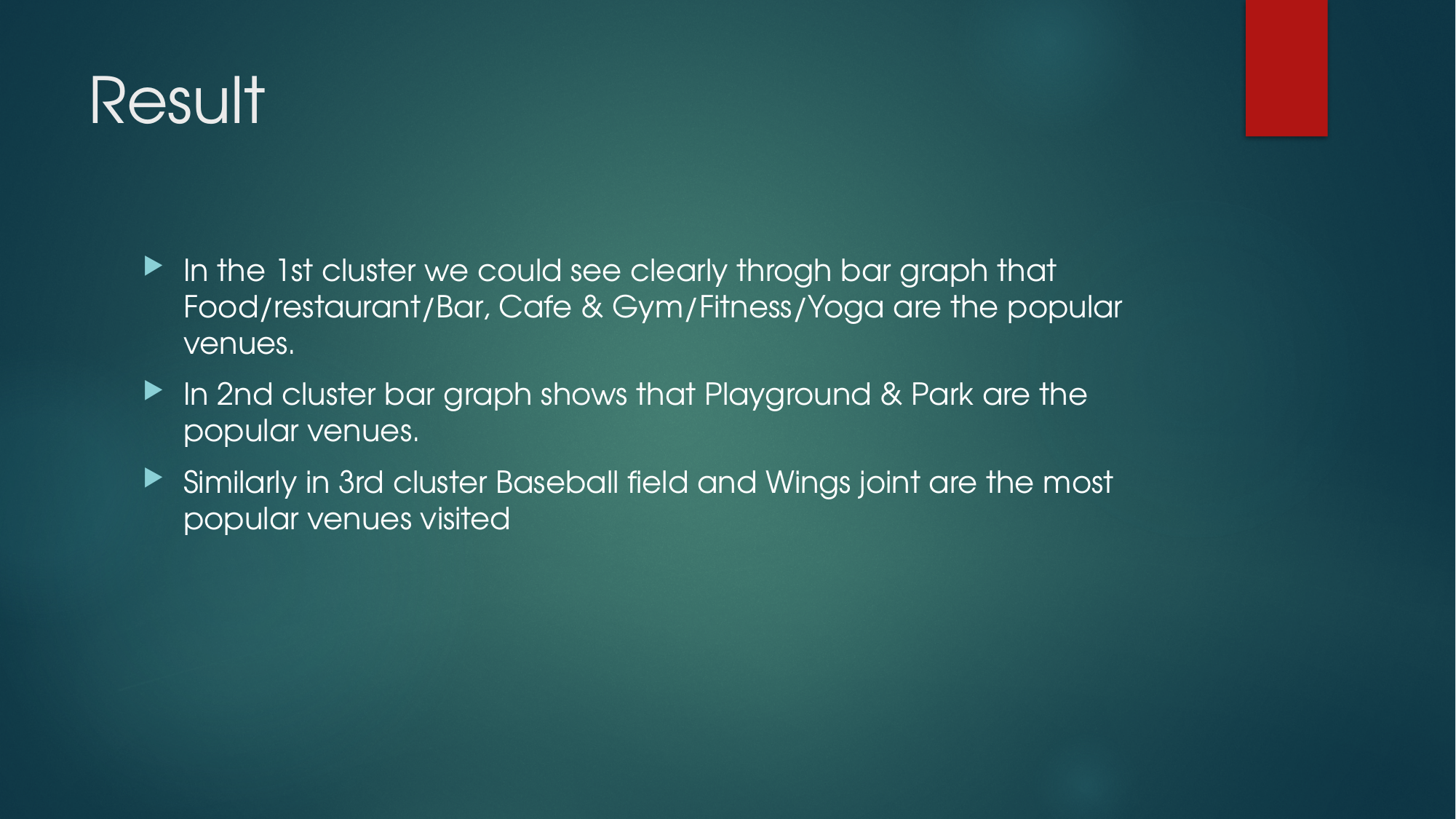

# Result
In the 1st cluster we could see clearly throgh bar graph that Food/restaurant/Bar, Cafe & Gym/Fitness/Yoga are the popular venues.
In 2nd cluster bar graph shows that Playground & Park are the popular venues.
Similarly in 3rd cluster Baseball field and Wings joint are the most popular venues visited